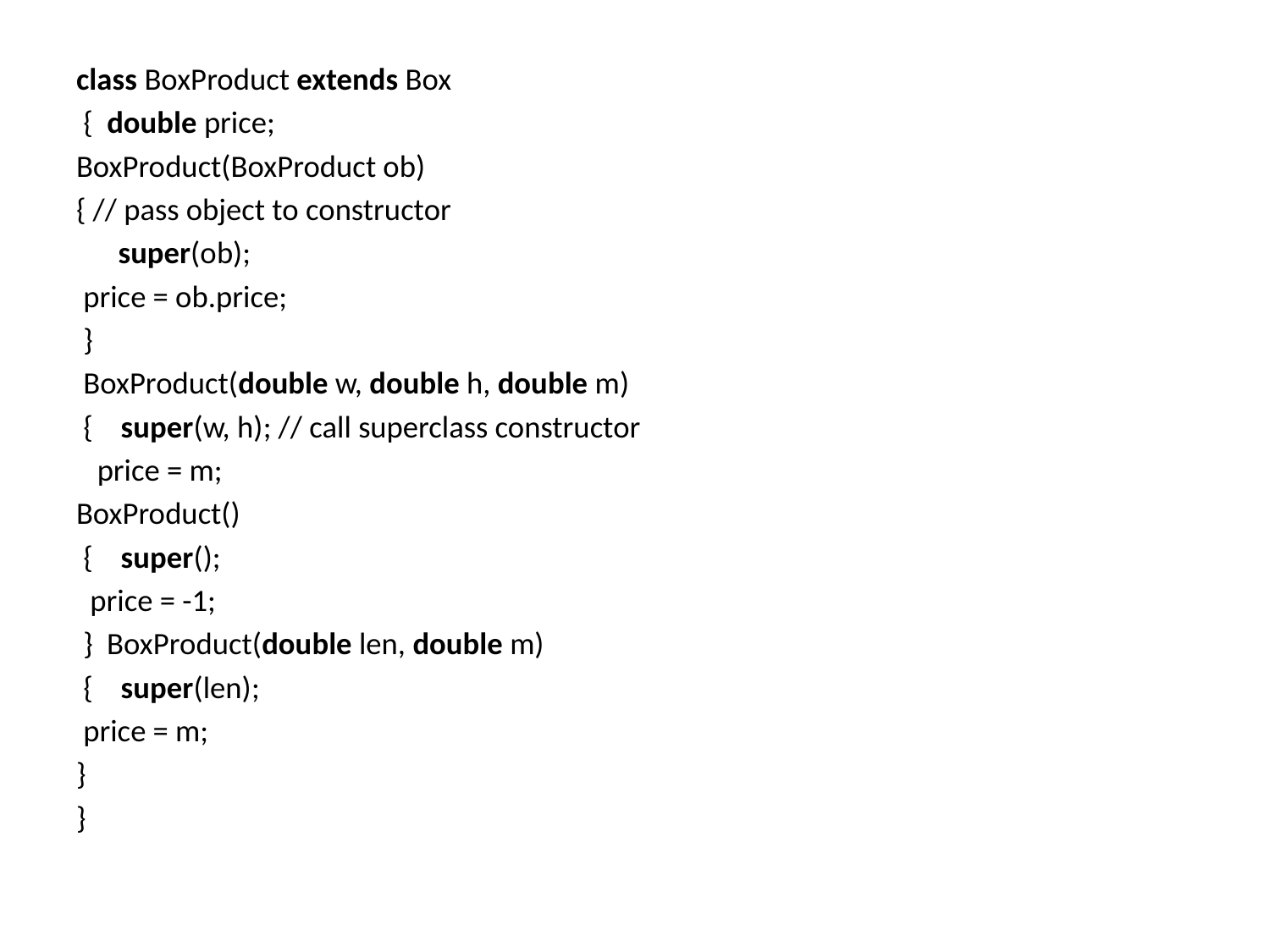

class BoxProduct extends Box
 {  double price;
BoxProduct(BoxProduct ob)
{ // pass object to constructor
      super(ob);
 price = ob.price;
 }
 BoxProduct(double w, double h, double m)
 {    super(w, h); // call superclass constructor
   price = m;
BoxProduct()
 {    super();
  price = -1;
 }  BoxProduct(double len, double m)
 {    super(len);
 price = m;
}
}